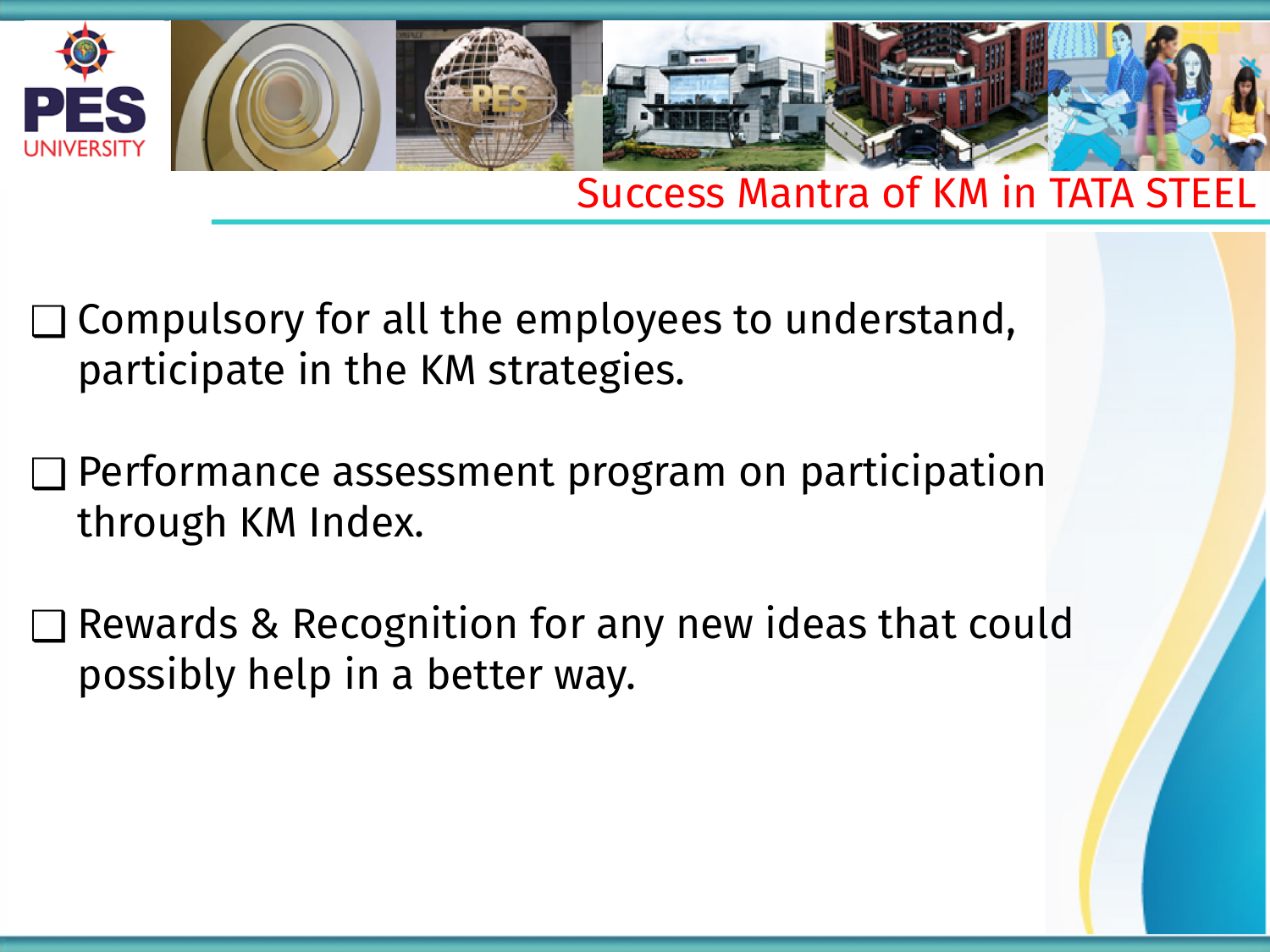

Success Mantra of KM in TATA STEEL

Compulsory for all the employees to understand, participate in the KM strategies.

Performance assessment program on participation through KM Index.

Rewards & Recognition for any new ideas that could possibly help in a better way.